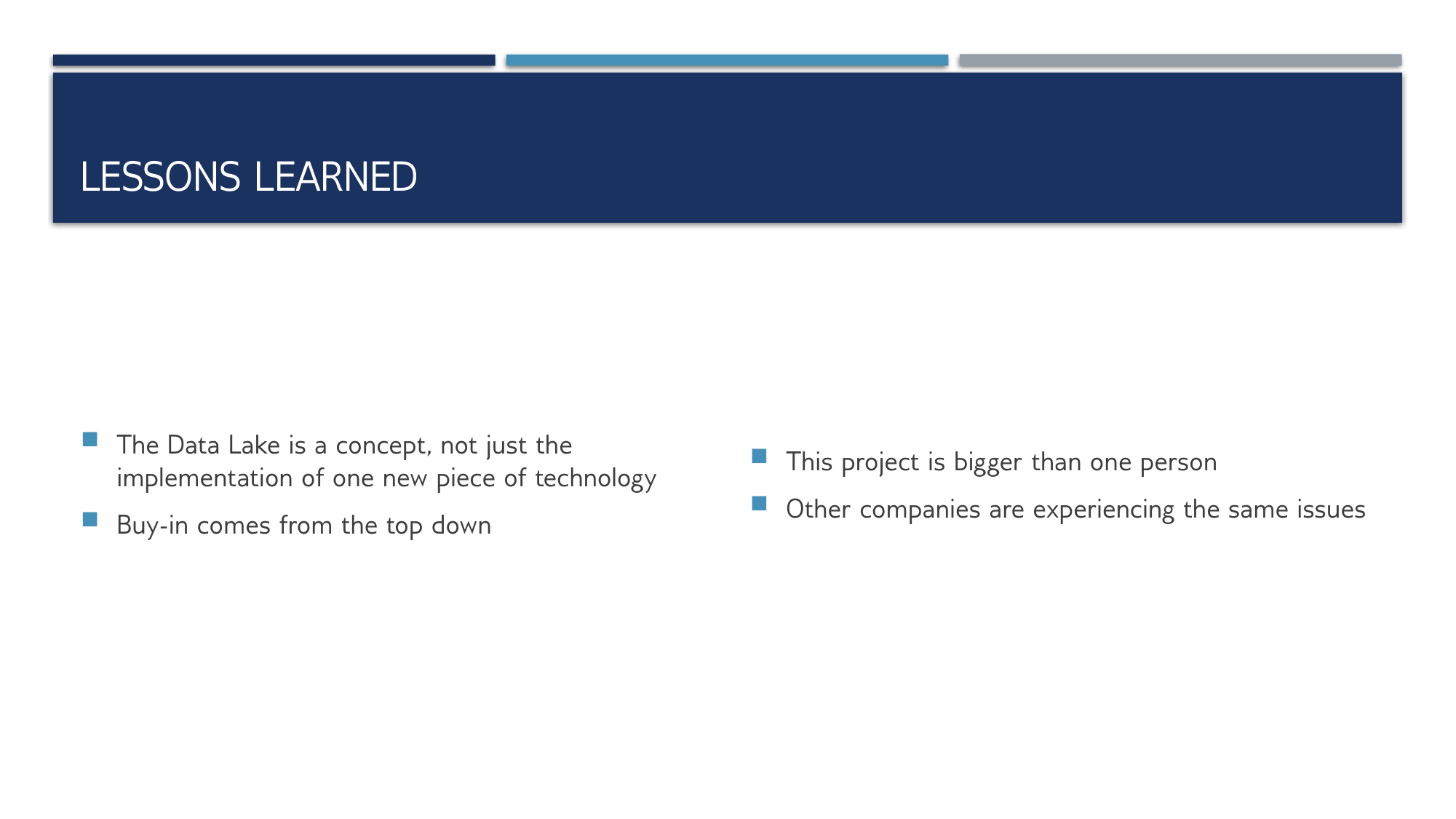

# LESSONS Learned
The Data Lake is a concept, not just the implementation of one new piece of technology
Buy-in comes from the top down
This project is bigger than one person
Other companies are experiencing the same issues